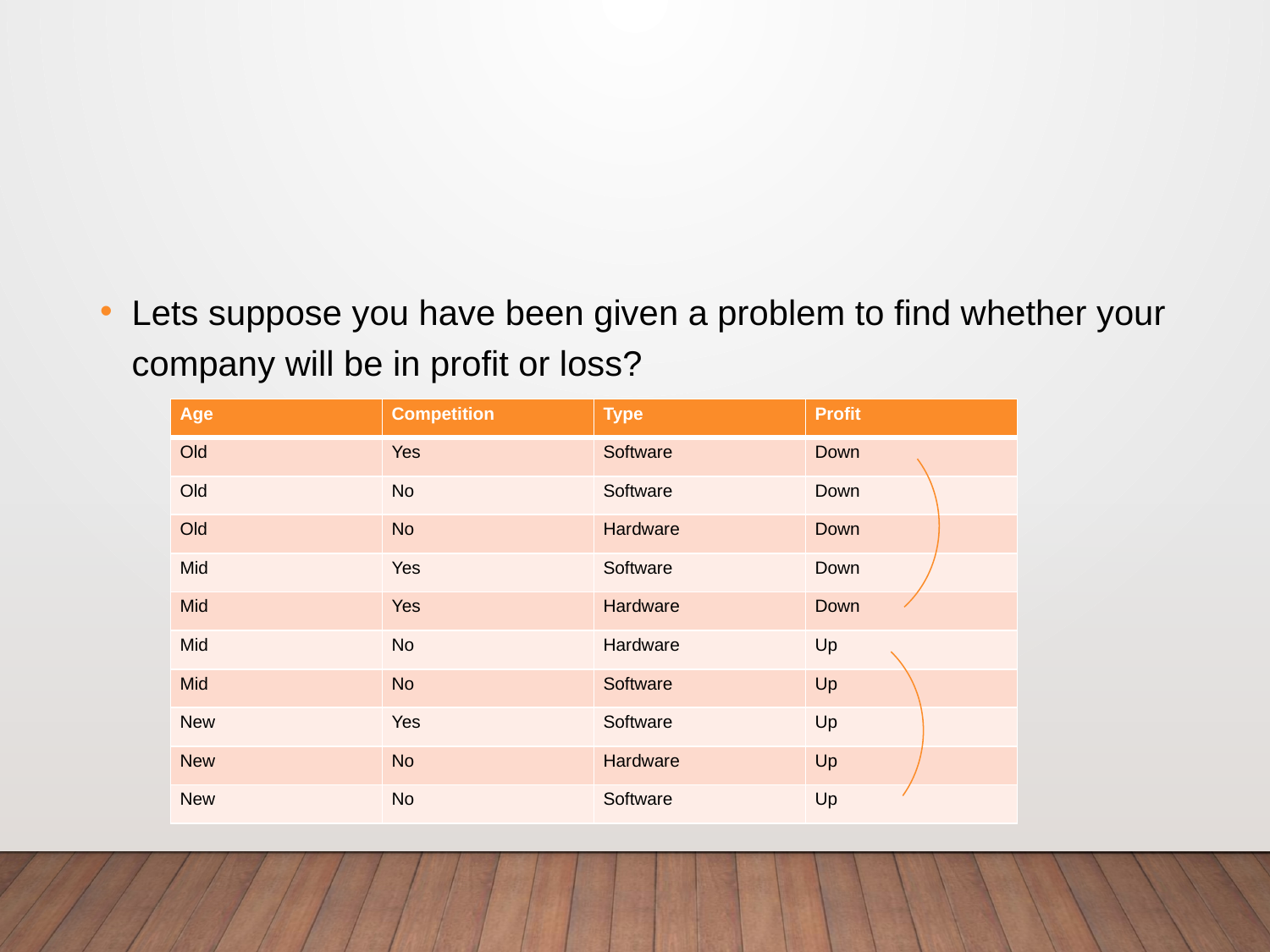

#
Lets suppose you have been given a problem to find whether your company will be in profit or loss?

| Age | Competition | Type | Profit |
| --- | --- | --- | --- |
| Old | Yes | Software | Down |
| Old | No | Software | Down |
| Old | No | Hardware | Down |
| Mid | Yes | Software | Down |
| Mid | Yes | Hardware | Down |
| Mid | No | Hardware | Up |
| Mid | No | Software | Up |
| New | Yes | Software | Up |
| New | No | Hardware | Up |
| New | No | Software | Up |